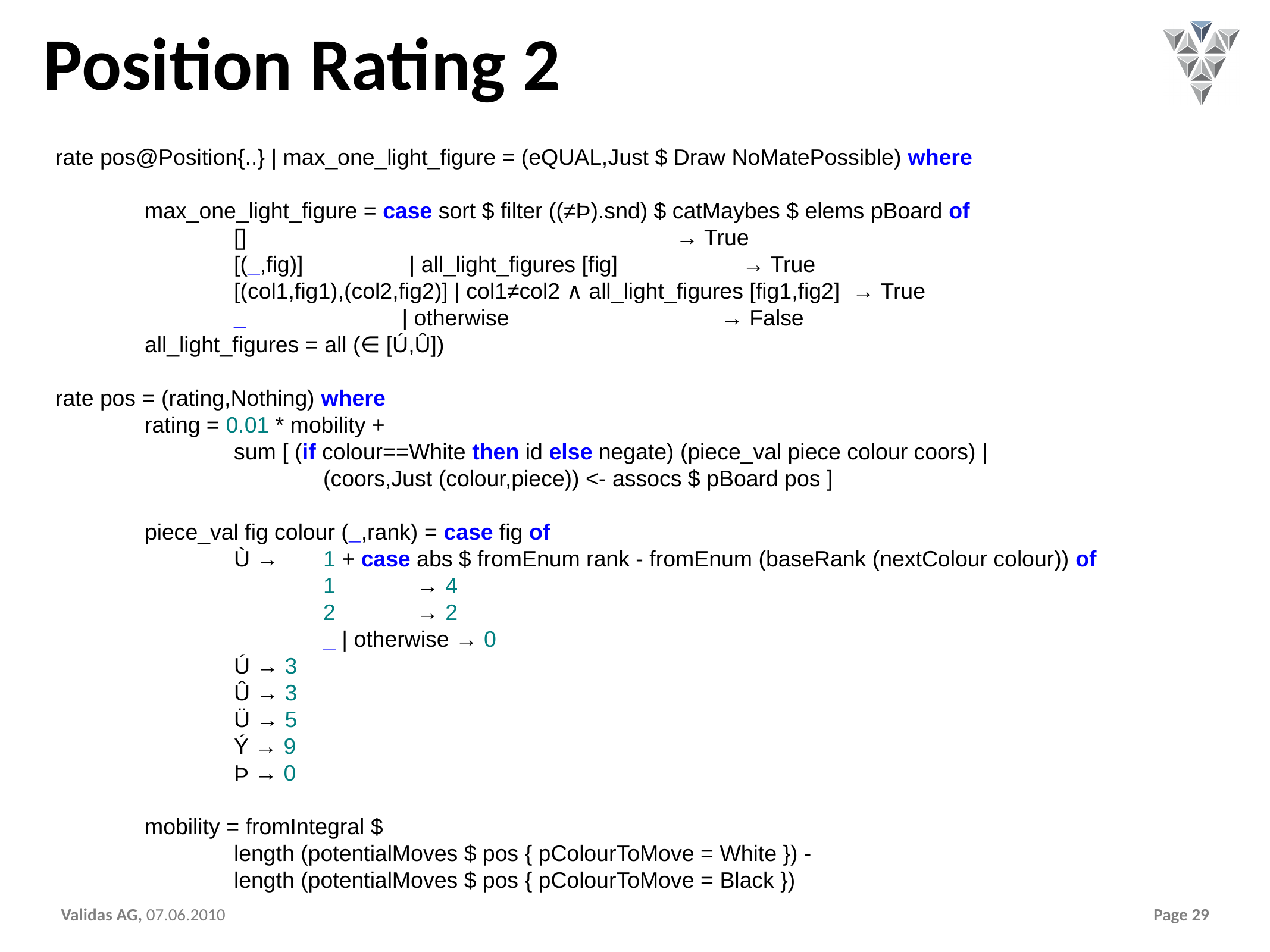

# Position Rating 2
rate pos@Position{..} | max_one_light_figure = (eQUAL,Just $ Draw NoMatePossible) where

	max_one_light_figure = case sort $ filter ((≠Þ).snd) $ catMaybes $ elems pBoard of
		[]                                                                     → True
		[(_,fig)]                 | all_light_figures [fig]                    → True
		[(col1,fig1),(col2,fig2)] | col1≠col2 ∧ all_light_figures [fig1,fig2]  → True
		_                         | otherwise                                  → False
	all_light_figures = all (∈ [Ú,Û])

rate pos = (rating,Nothing) where
	rating = 0.01 * mobility +
		sum [ (if colour==White then id else negate) (piece_val piece colour coors) |
			(coors,Just (colour,piece)) <- assocs $ pBoard pos ]

	piece_val fig colour (_,rank) = case fig of
		Ù →	1 + case abs $ fromEnum rank - fromEnum (baseRank (nextColour colour)) of
			1             → 4
			2             → 2
			_ | otherwise → 0
		Ú → 3
		Û → 3
		Ü → 5
		Ý → 9
		Þ → 0

	mobility = fromIntegral $
		length (potentialMoves $ pos { pColourToMove = White }) -
		length (potentialMoves $ pos { pColourToMove = Black })